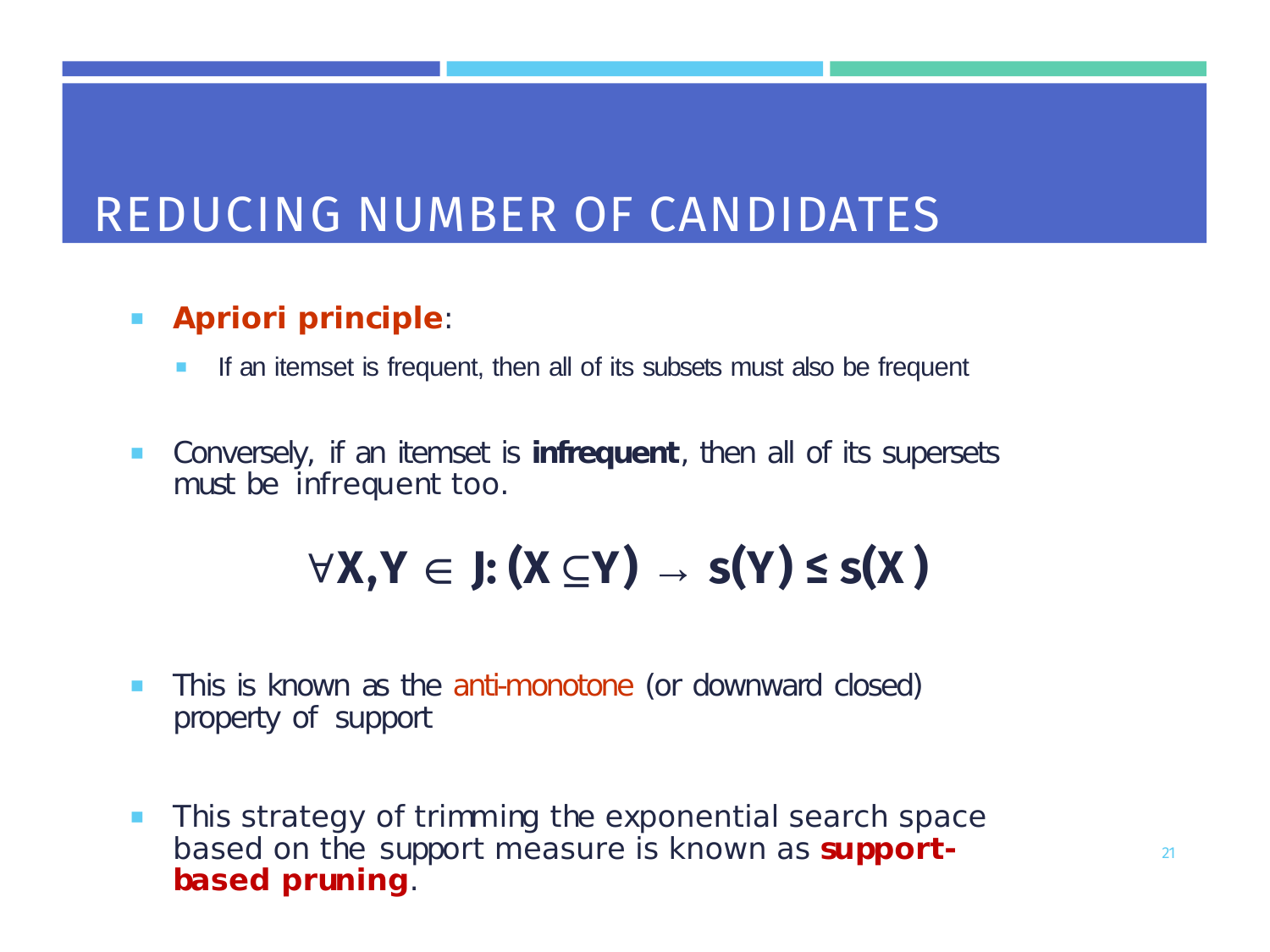

# REDUCING NUMBER OF CANDIDATES
Apriori principle:
If an itemset is frequent, then all of its subsets must also be frequent

Conversely, if an itemset is infrequent, then all of its supersets must be  infrequent too.
∀X,Y ∈ J: (X⊆Y) → s(Y) ≤ s(X)

This is known as the anti-monotone (or downward closed) property of  support

This strategy of trimming the exponential search space based on the  support measure is known as support-based pruning.
21